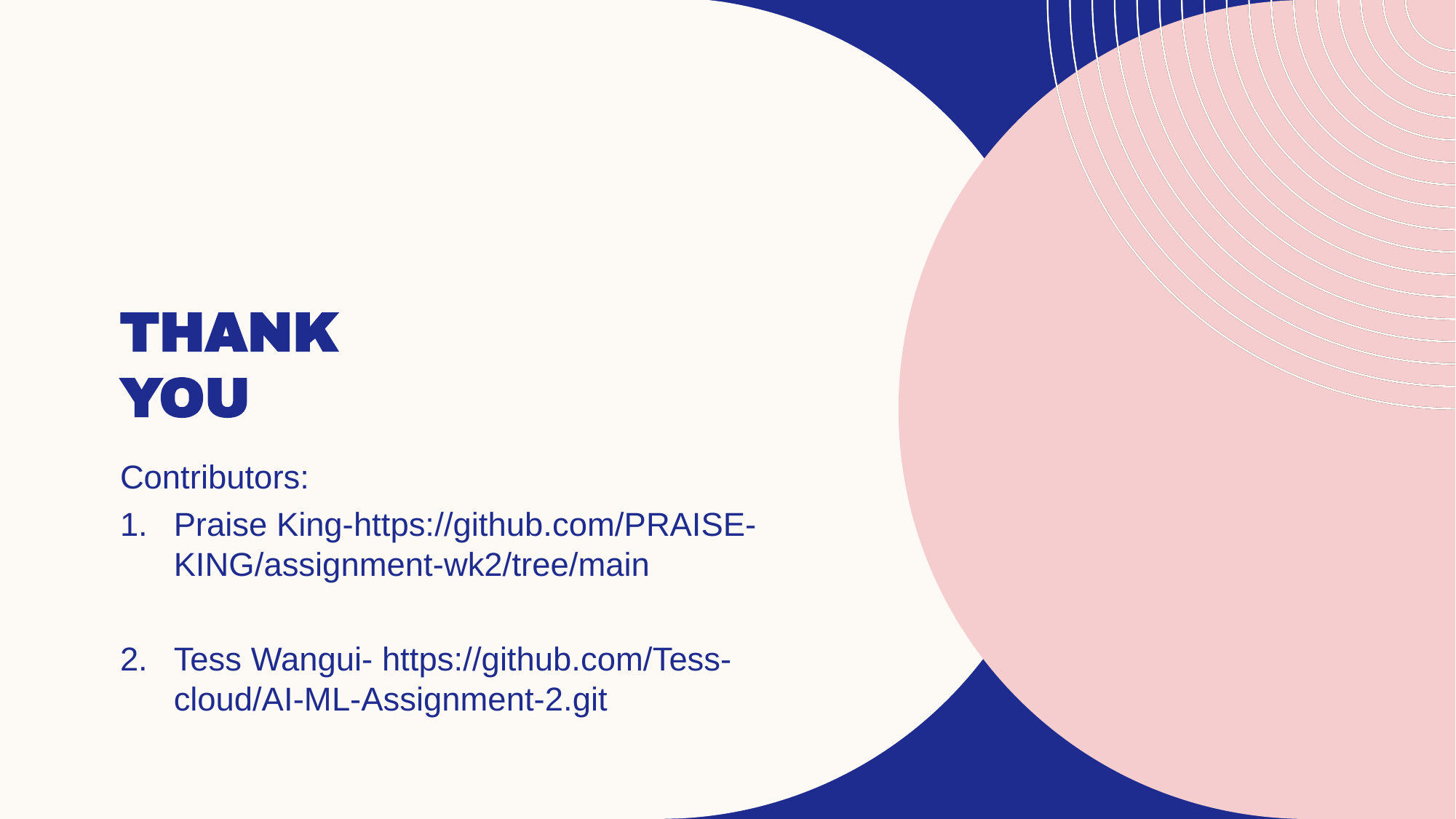

# Thank you
Contributors:
Praise King-https://github.com/PRAISE-KING/assignment-wk2/tree/main

Tess Wangui- https://github.com/Tess-cloud/AI-ML-Assignment-2.git